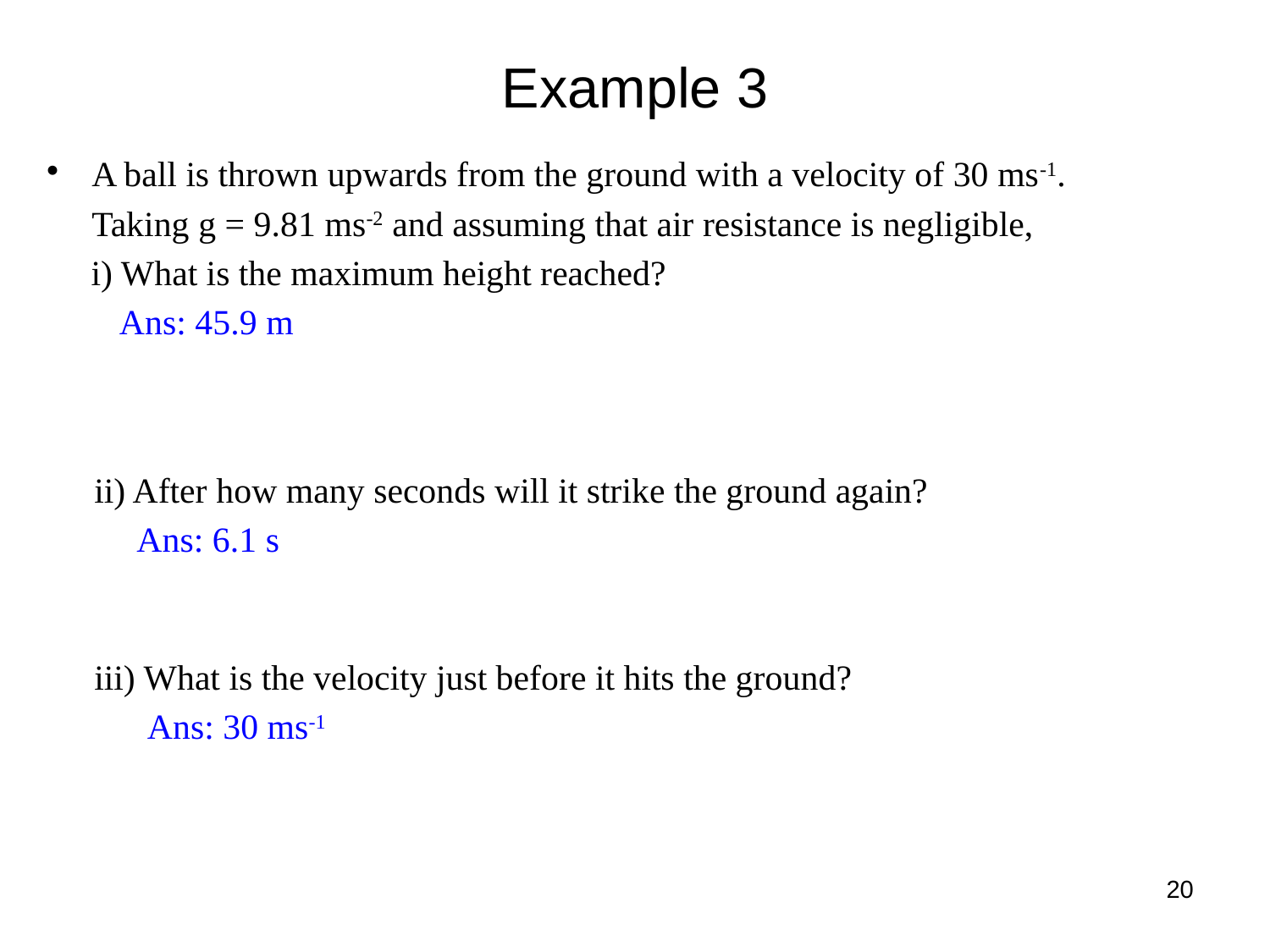

# Example 3
A ball is thrown upwards from the ground with a velocity of 30 ms-1.
	Taking g = 9.81 ms-2 and assuming that air resistance is negligible,
     i) What is the maximum height reached?
           Ans: 45.9 m

         ii) After how many seconds will it strike the ground again?
                 Ans: 6.1 s

         iii) What is the velocity just before it hits the ground?
                   Ans: 30 ms-1

20